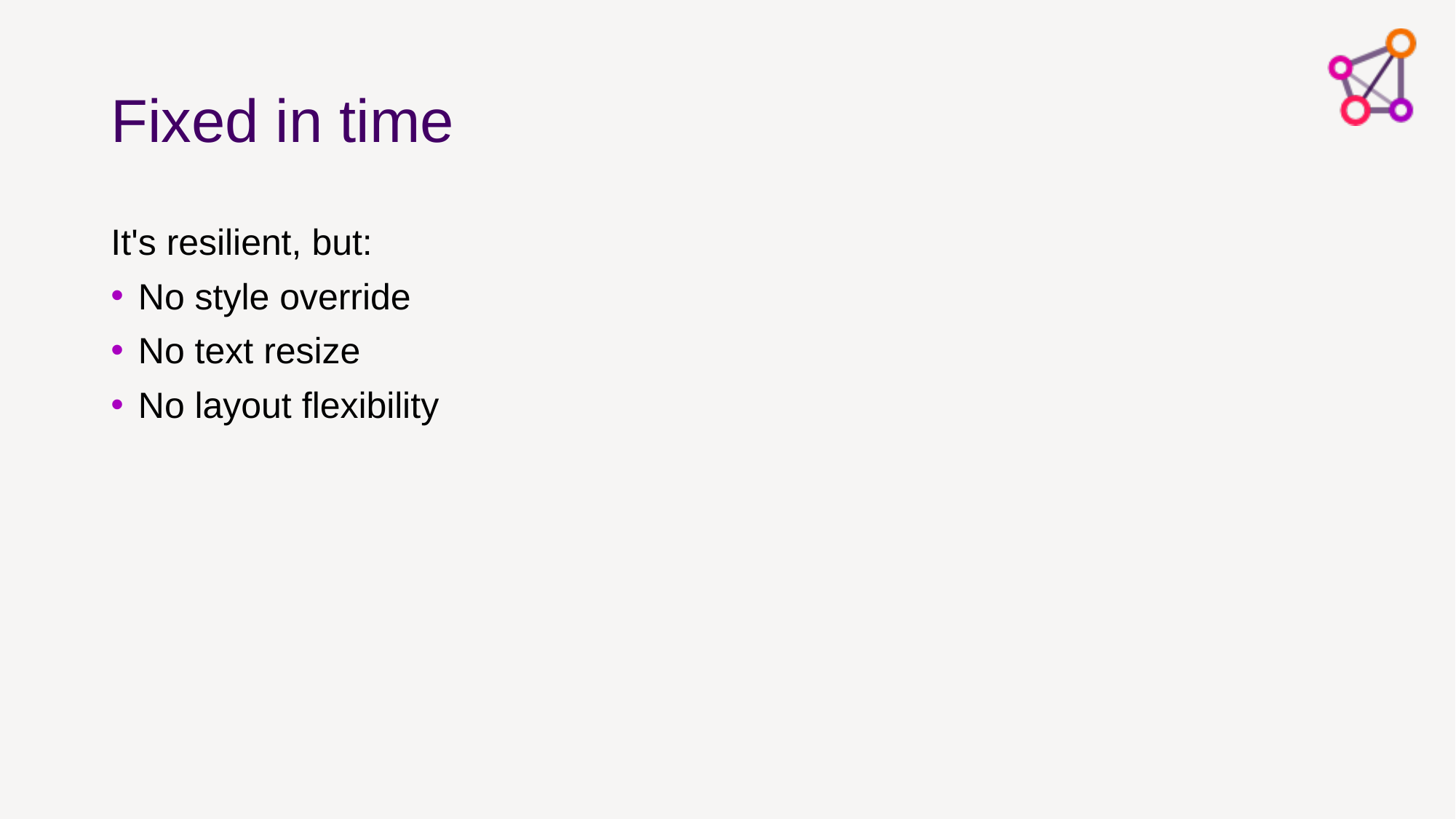

# Fixed in time
It's resilient, but:
No style override
No text resize
No layout flexibility